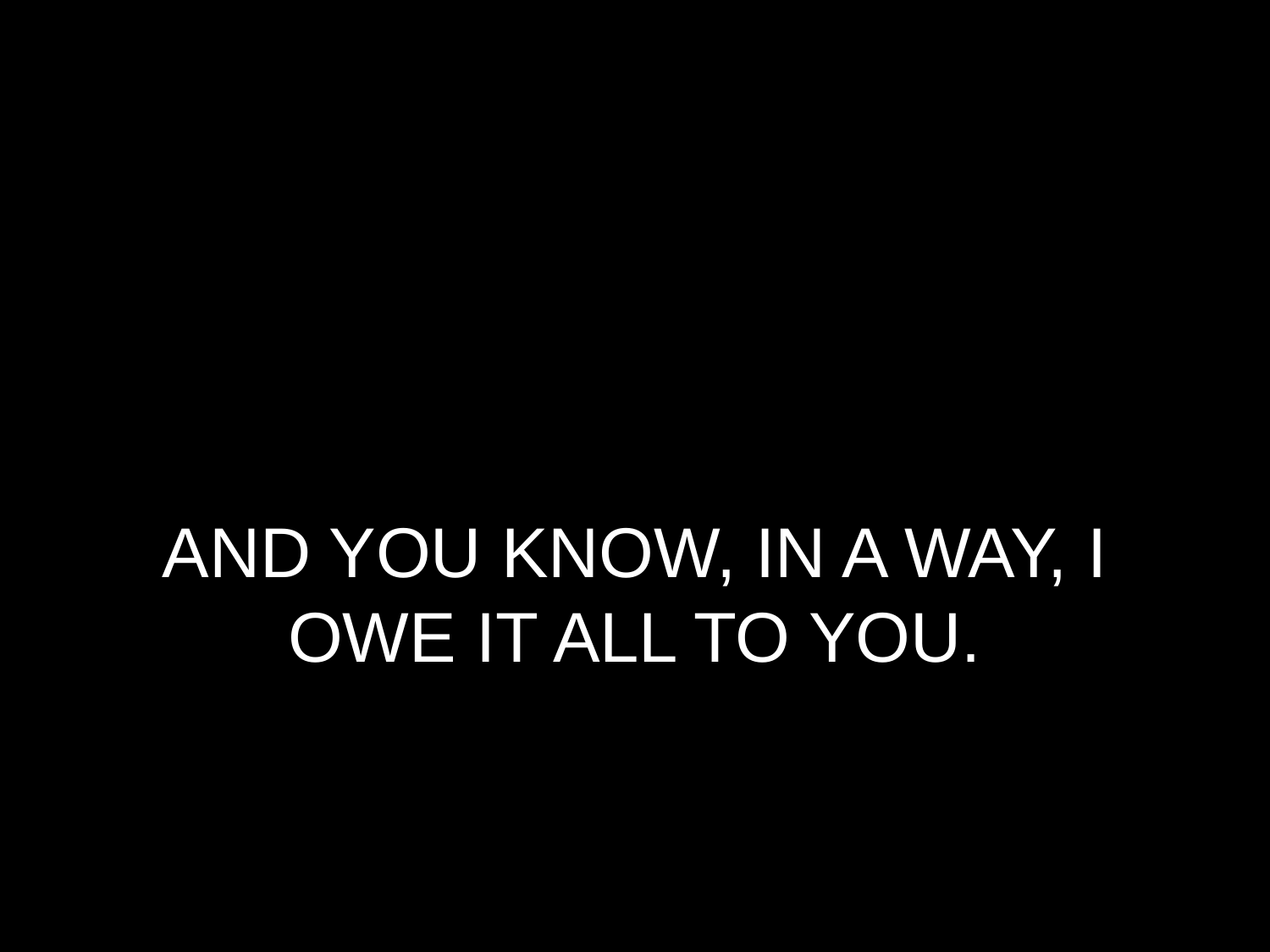

# AND YOU KNOW, IN A WAY, I OWE IT ALL TO YOU.